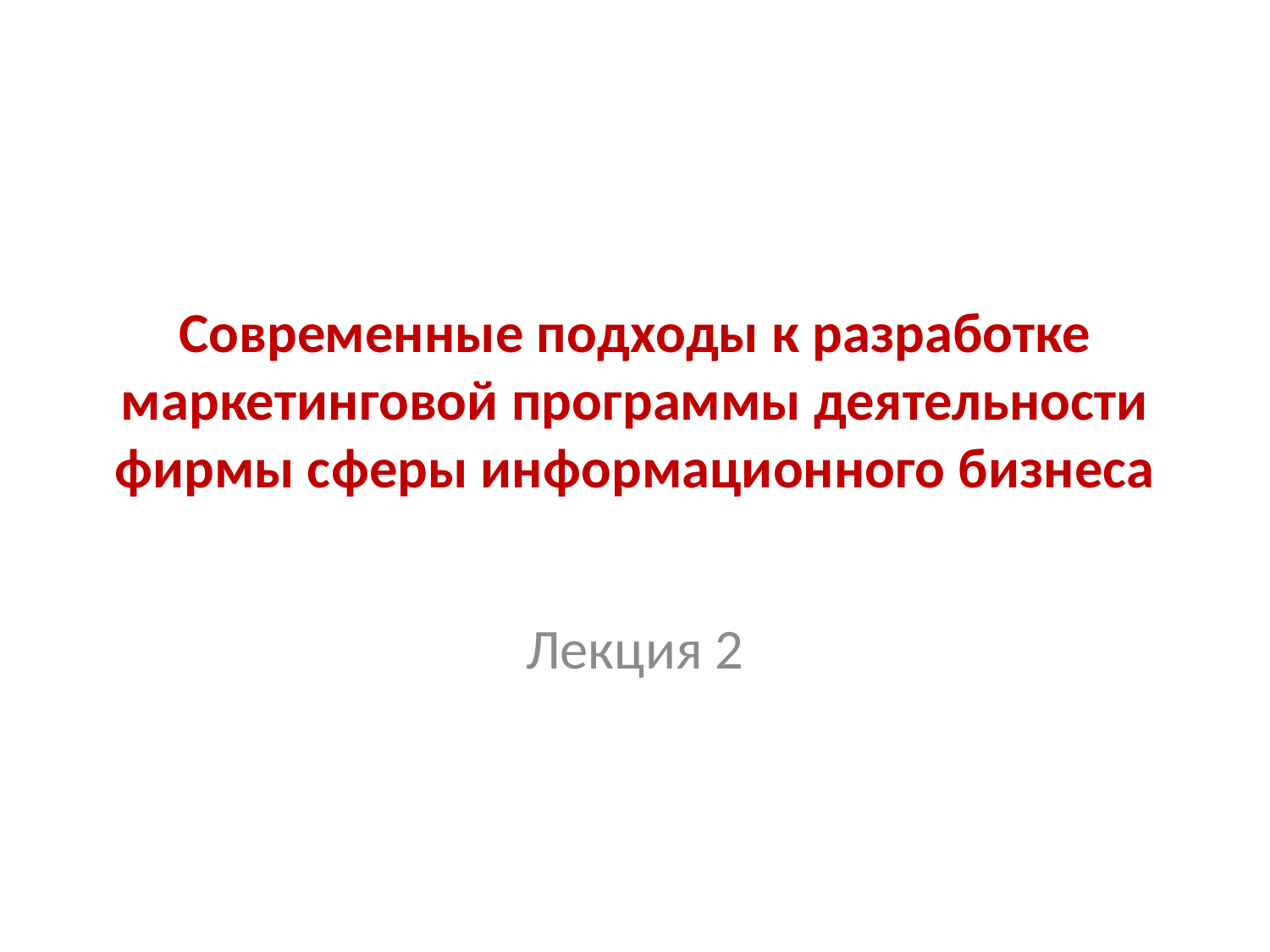

# Современные подходы к разработке маркетинговой программы деятельности фирмы сферы информационного бизнеса
Лекция 2